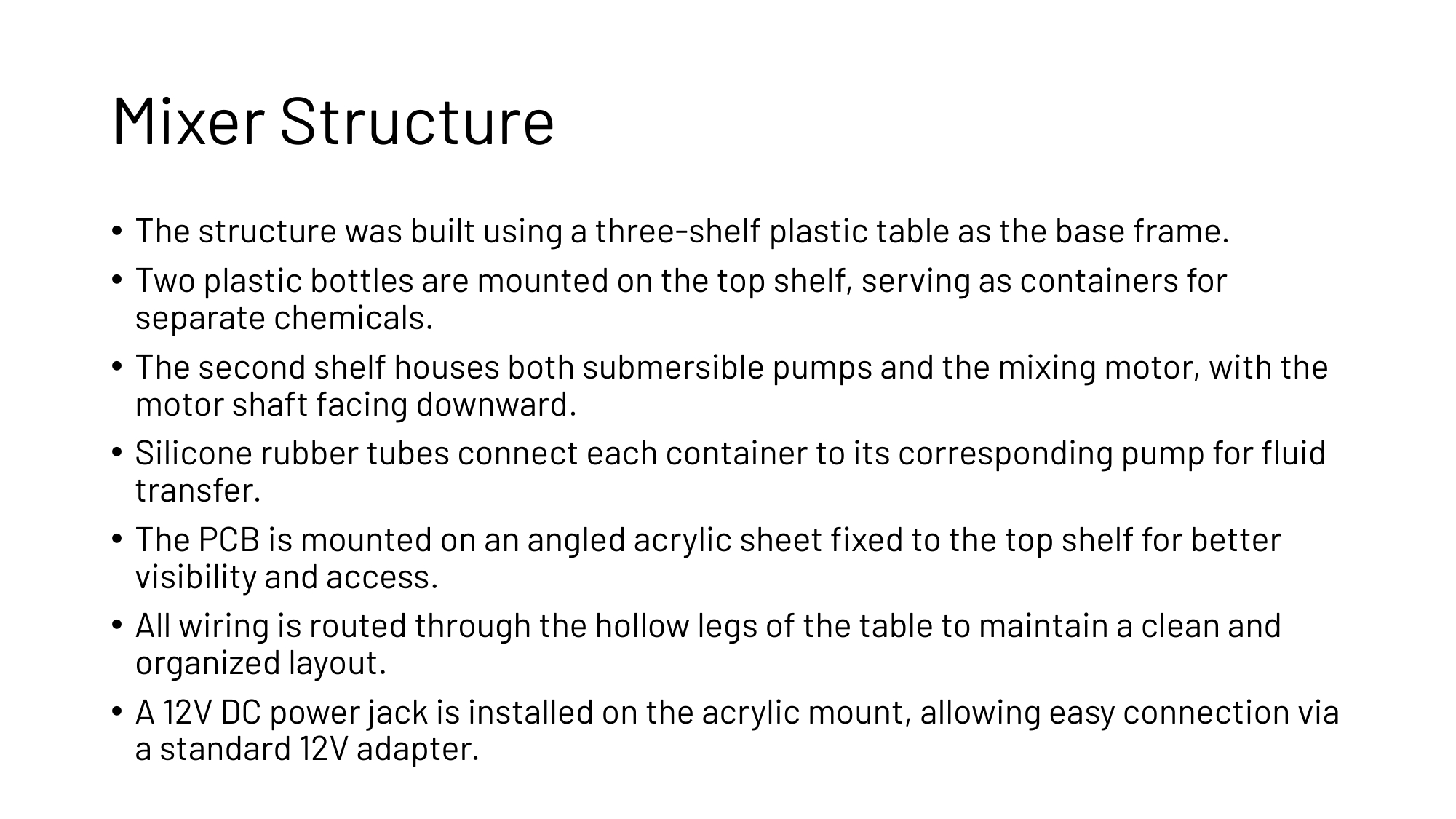

# Mixer Structure
The structure was built using a three-shelf plastic table as the base frame.
Two plastic bottles are mounted on the top shelf, serving as containers for separate chemicals.
The second shelf houses both submersible pumps and the mixing motor, with the motor shaft facing downward.
Silicone rubber tubes connect each container to its corresponding pump for fluid transfer.
The PCB is mounted on an angled acrylic sheet fixed to the top shelf for better visibility and access.
All wiring is routed through the hollow legs of the table to maintain a clean and organized layout.
A 12V DC power jack is installed on the acrylic mount, allowing easy connection via a standard 12V adapter.